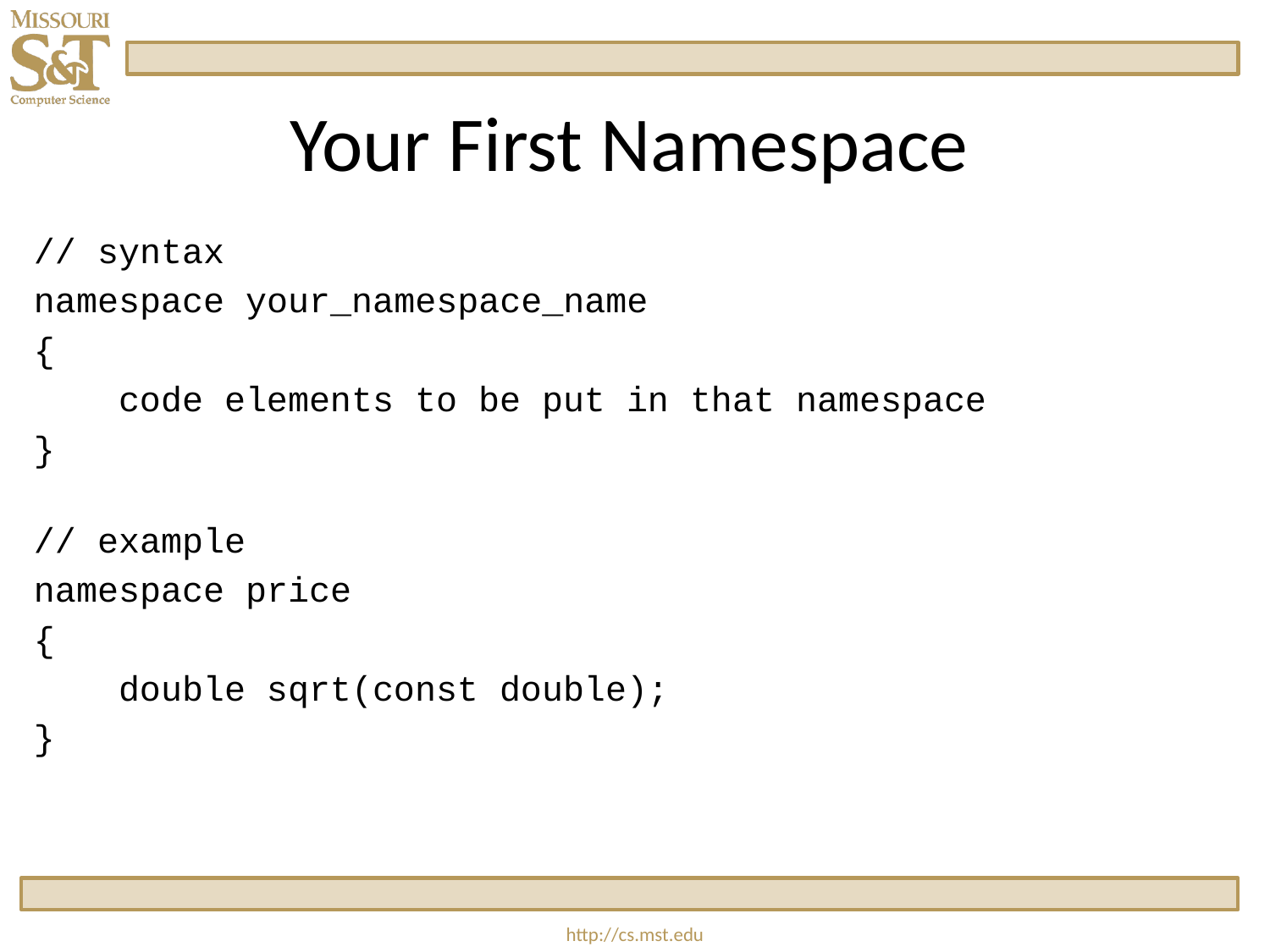

# Your First Namespace
// syntax
namespace your_namespace_name
{
    code elements to be put in that namespace
}
// example
namespace price
{
    double sqrt(const double);
}